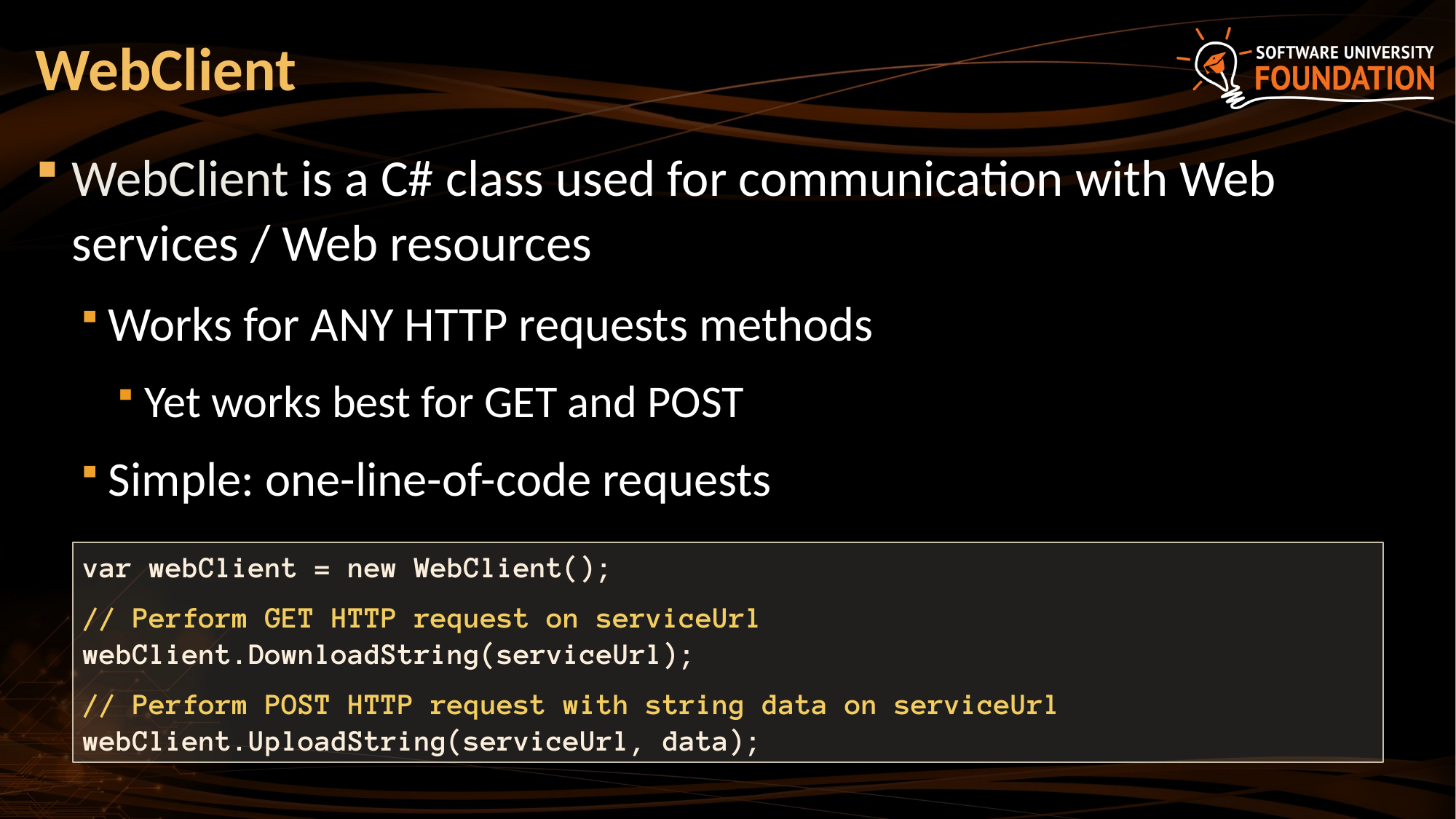

# WebClient
WebClient is a C# class used for communication with Web services / Web resources
Works for ANY HTTP requests methods
Yet works best for GET and POST
Simple: one-line-of-code requests
var webClient = new WebClient();
// Perform GET HTTP request on serviceUrl
webClient.DownloadString(serviceUrl);
// Perform POST HTTP request with string data on serviceUrl
webClient.UploadString(serviceUrl, data);